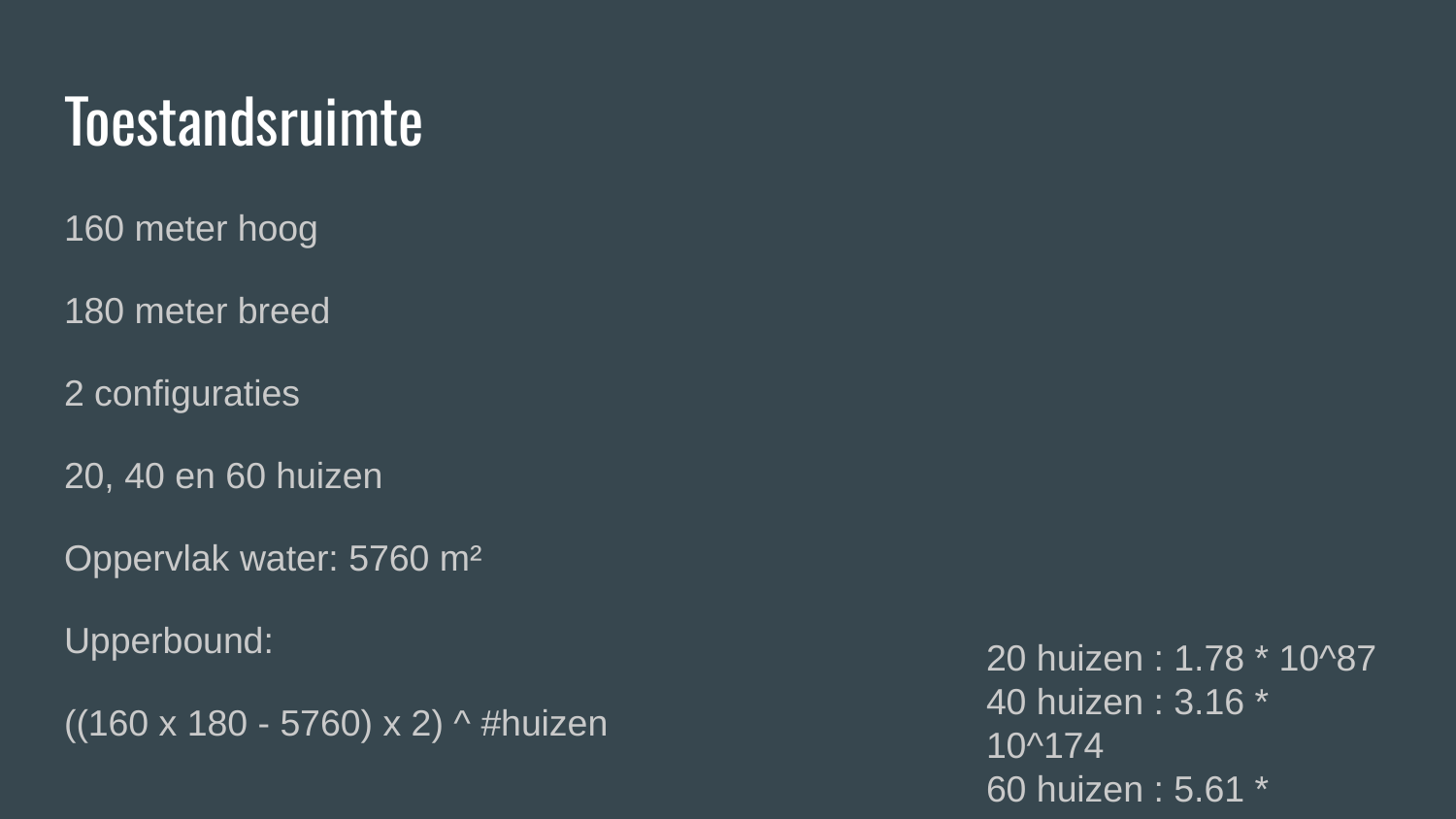

# Toestandsruimte
160 meter hoog
180 meter breed
2 configuraties
20, 40 en 60 huizen
Oppervlak water: 5760 m²
Upperbound:
((160 x 180 - 5760) x 2) ^ #huizen
20 huizen : 1.78 * 10^87
40 huizen : 3.16 * 10^174
60 huizen : 5.61 * 10^261